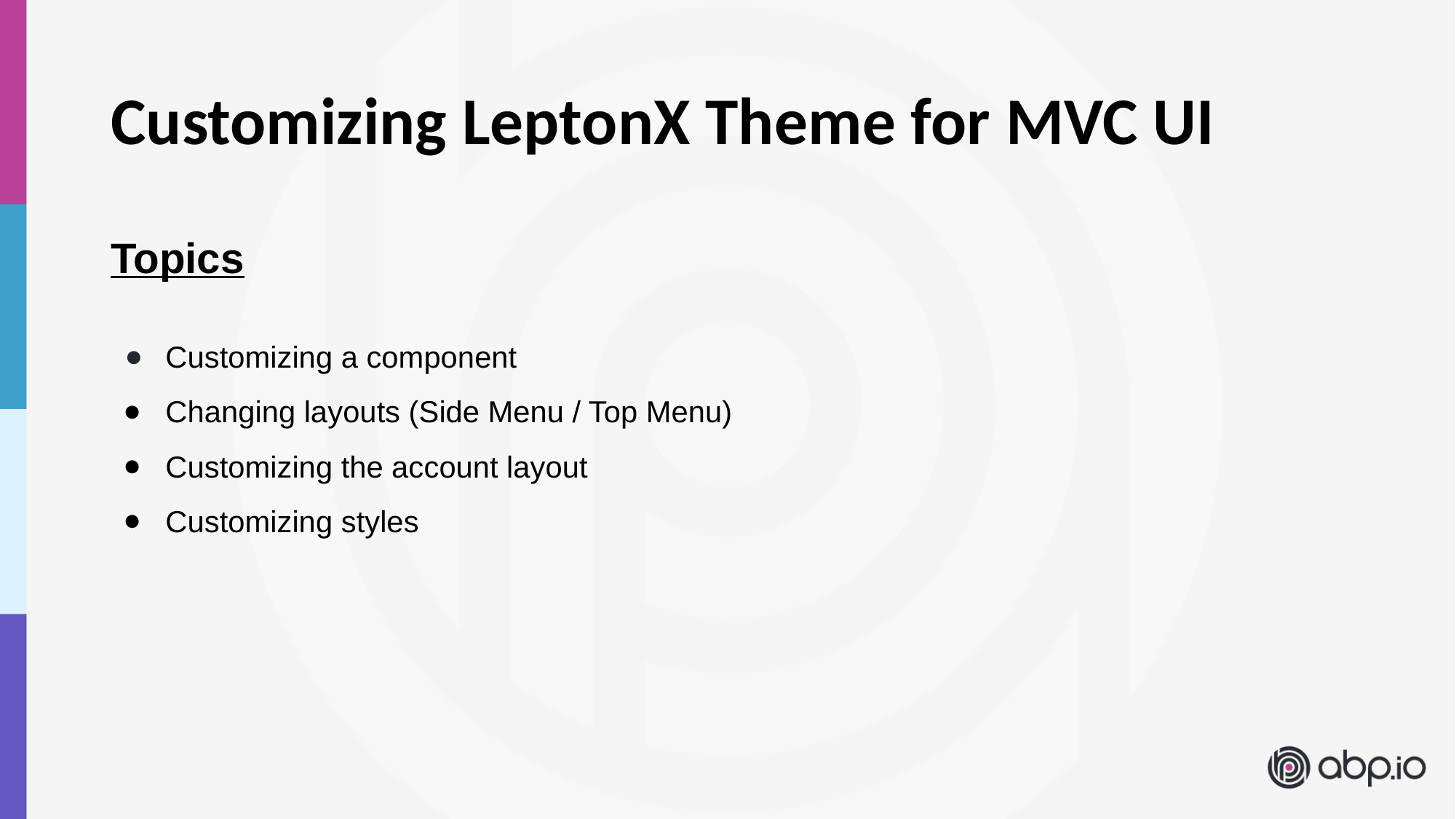

# Customizing LeptonX Theme for MVC UI
Topics

Customizing a component
Changing layouts (Side Menu / Top Menu)
Customizing the account layout
Customizing styles